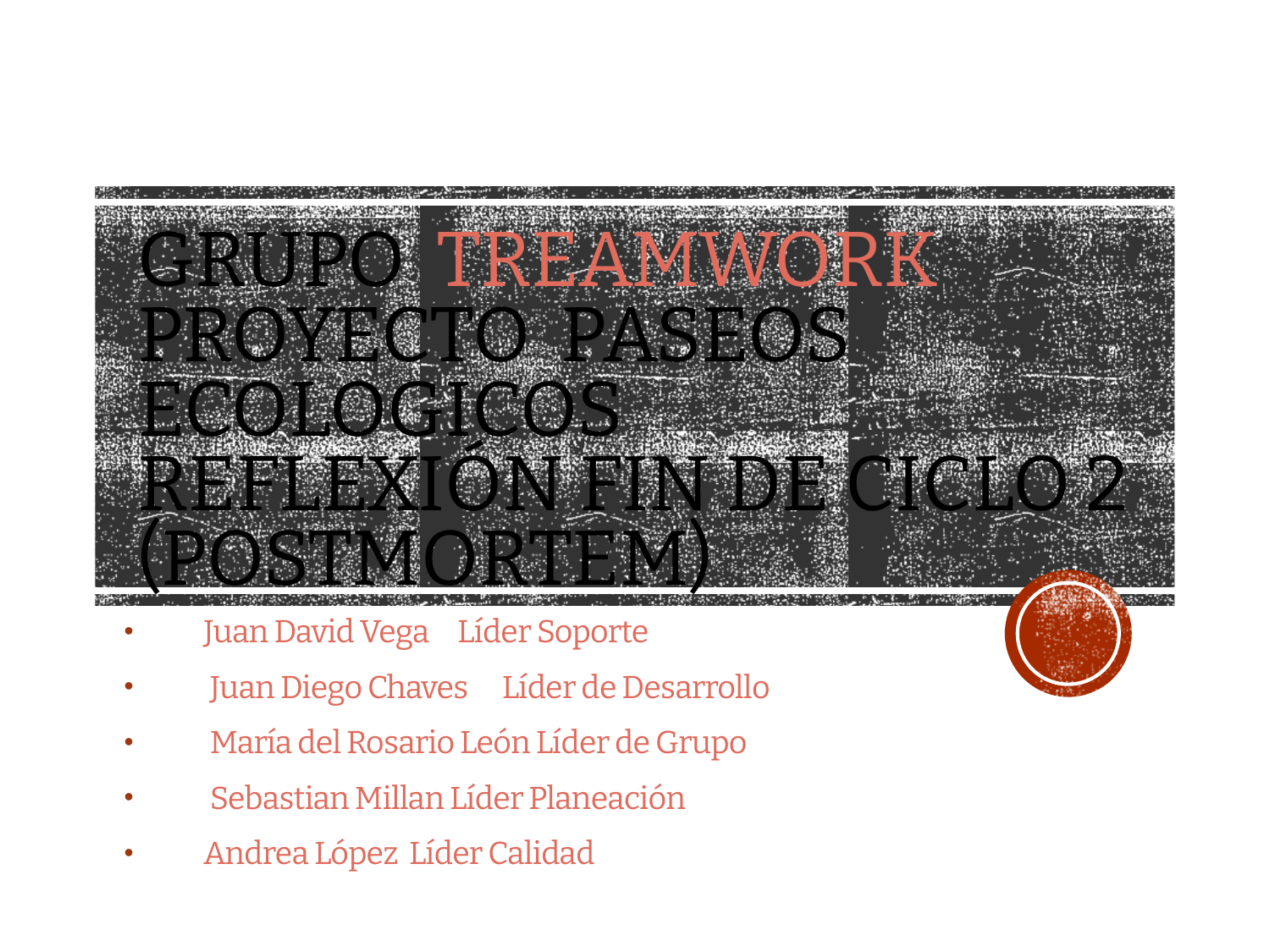

# Grupo  TREAMWORK Proyecto  PASEOS ECOLOGICOS Reflexión fin de ciclo 2 (Postmortem)
Juan David Vega     Líder Soporte
 Juan Diego Chaves      Líder de Desarrollo
 María del Rosario León Líder de Grupo
 Sebastian Millan Líder Planeación
Andrea López  Líder Calidad